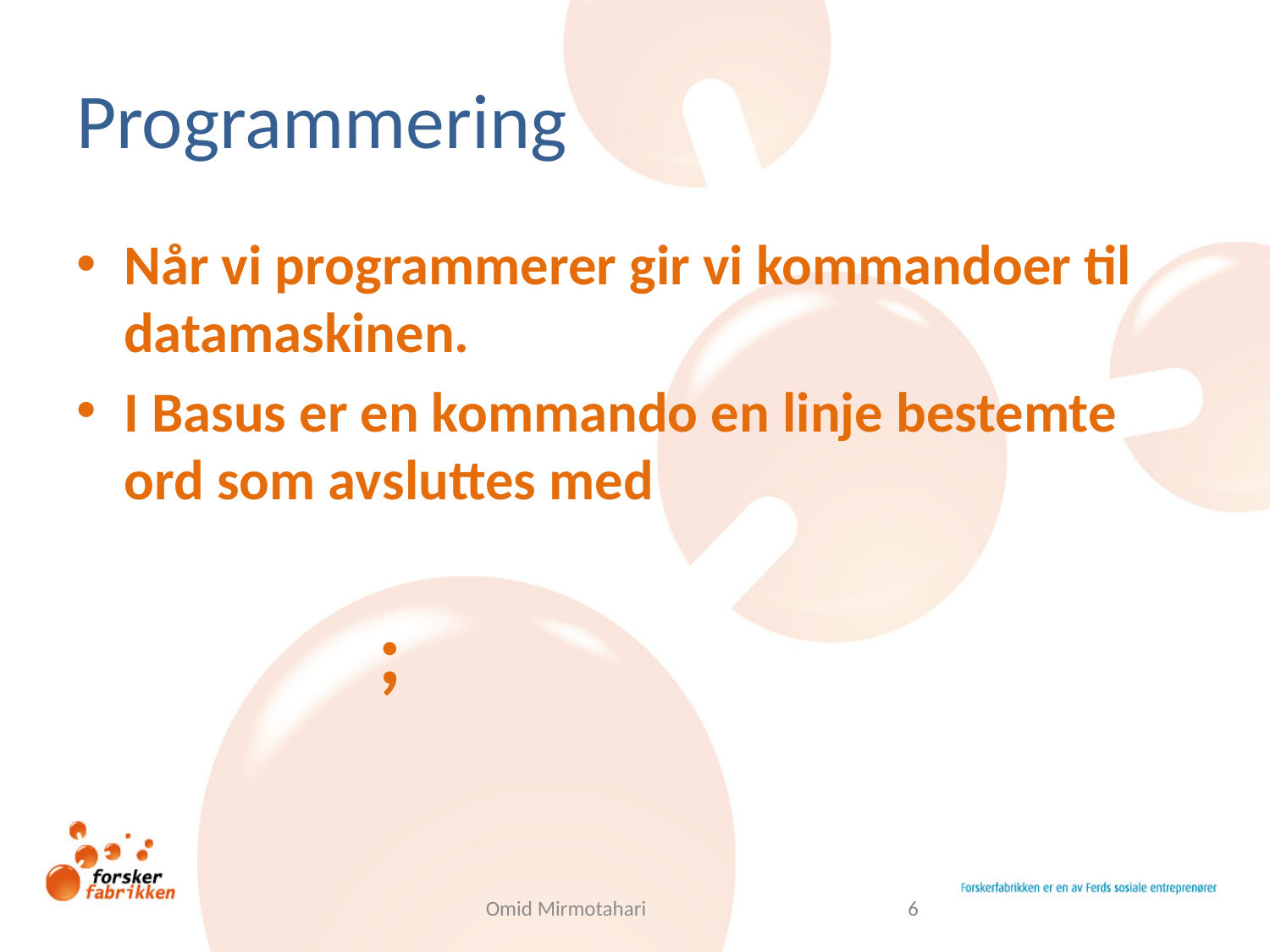

# Programmering
Når vi programmerer gir vi kommandoer til datamaskinen.
I Basus er en kommando en linje bestemte ord som avsluttes med
											;
Omid Mirmotahari
6